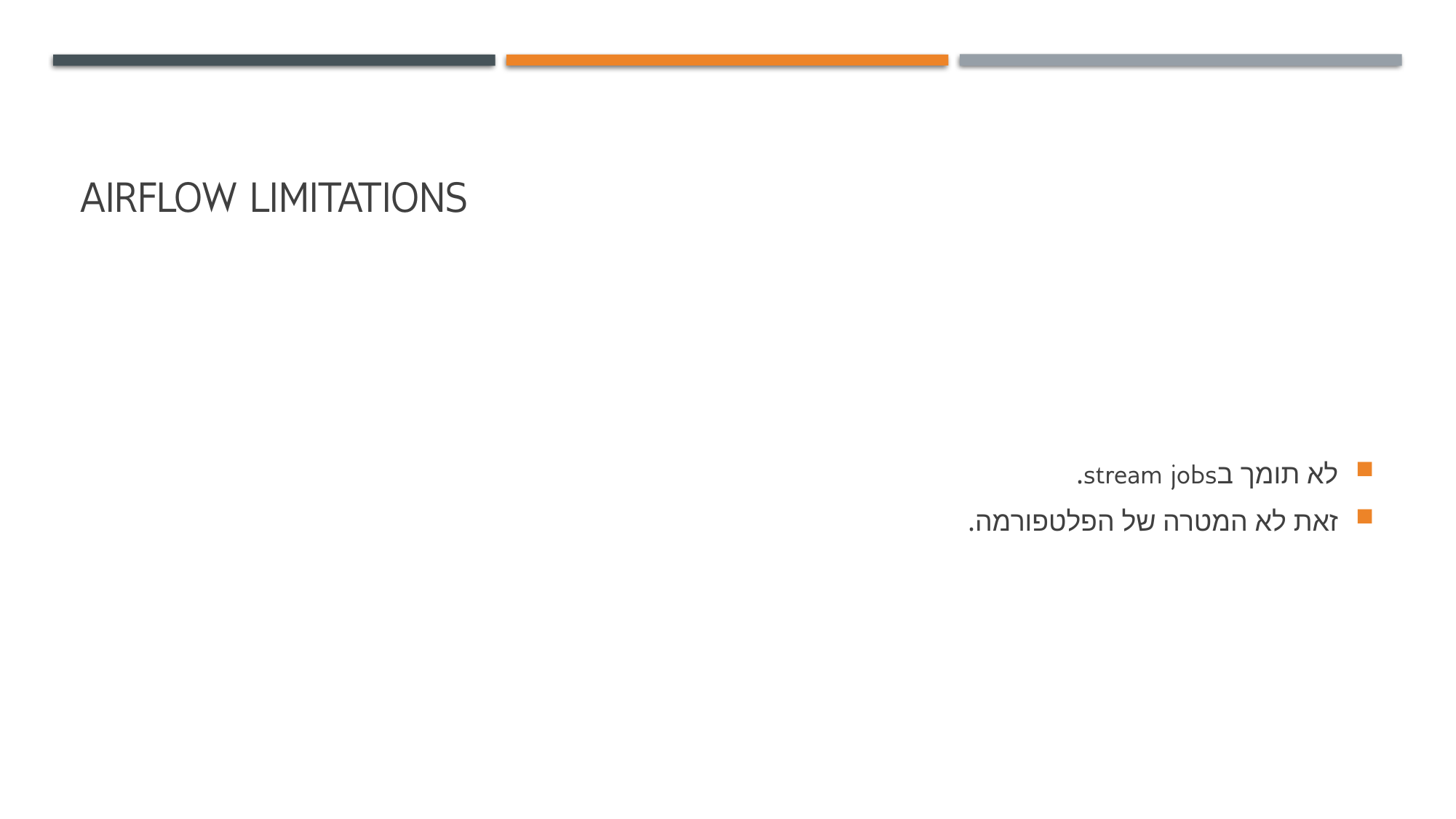

# Airflow limitations
לא תומך בstream jobs.
זאת לא המטרה של הפלטפורמה.